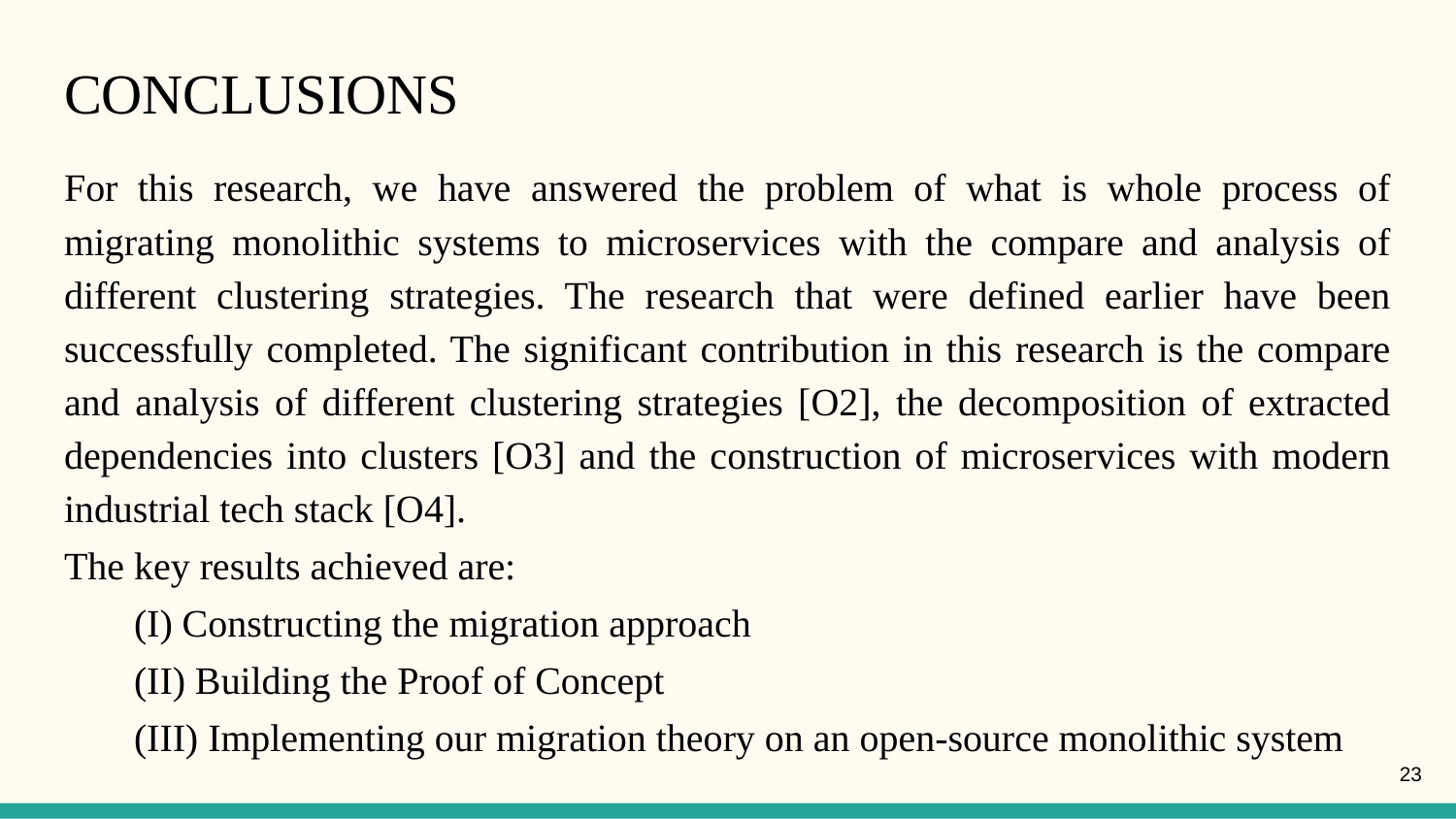

# CONCLUSIONS
For this research, we have answered the problem of what is whole process of migrating monolithic systems to microservices with the compare and analysis of different clustering strategies. The research that were defined earlier have been successfully completed. The significant contribution in this research is the compare and analysis of different clustering strategies [O2], the decomposition of extracted dependencies into clusters [O3] and the construction of microservices with modern industrial tech stack [O4].
The key results achieved are:
(I) Constructing the migration approach
(II) Building the Proof of Concept
(III) Implementing our migration theory on an open-source monolithic system

23